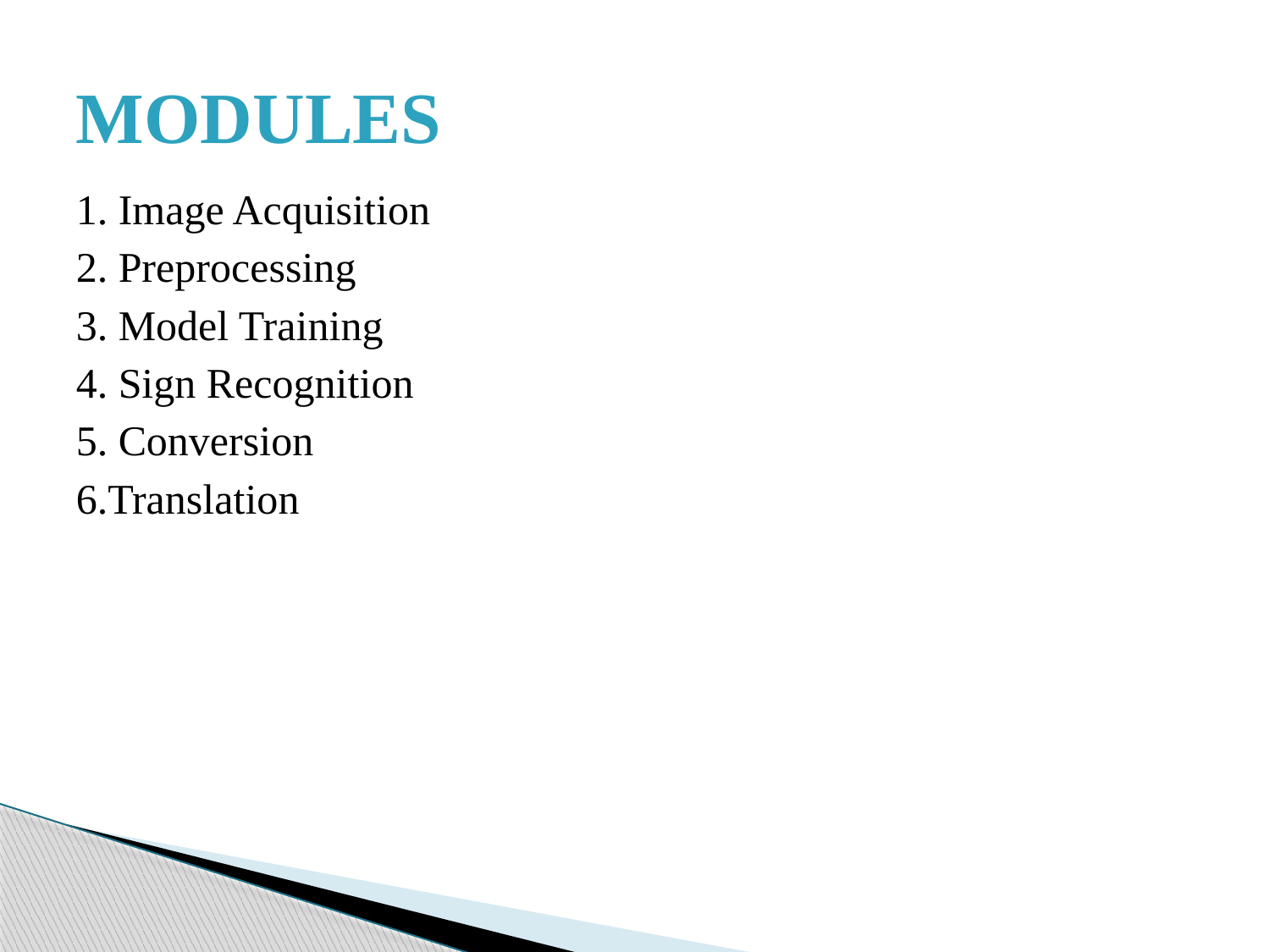

# MODULES
1. Image Acquisition
2. Preprocessing
3. Model Training
4. Sign Recognition
5. Conversion
6.Translation